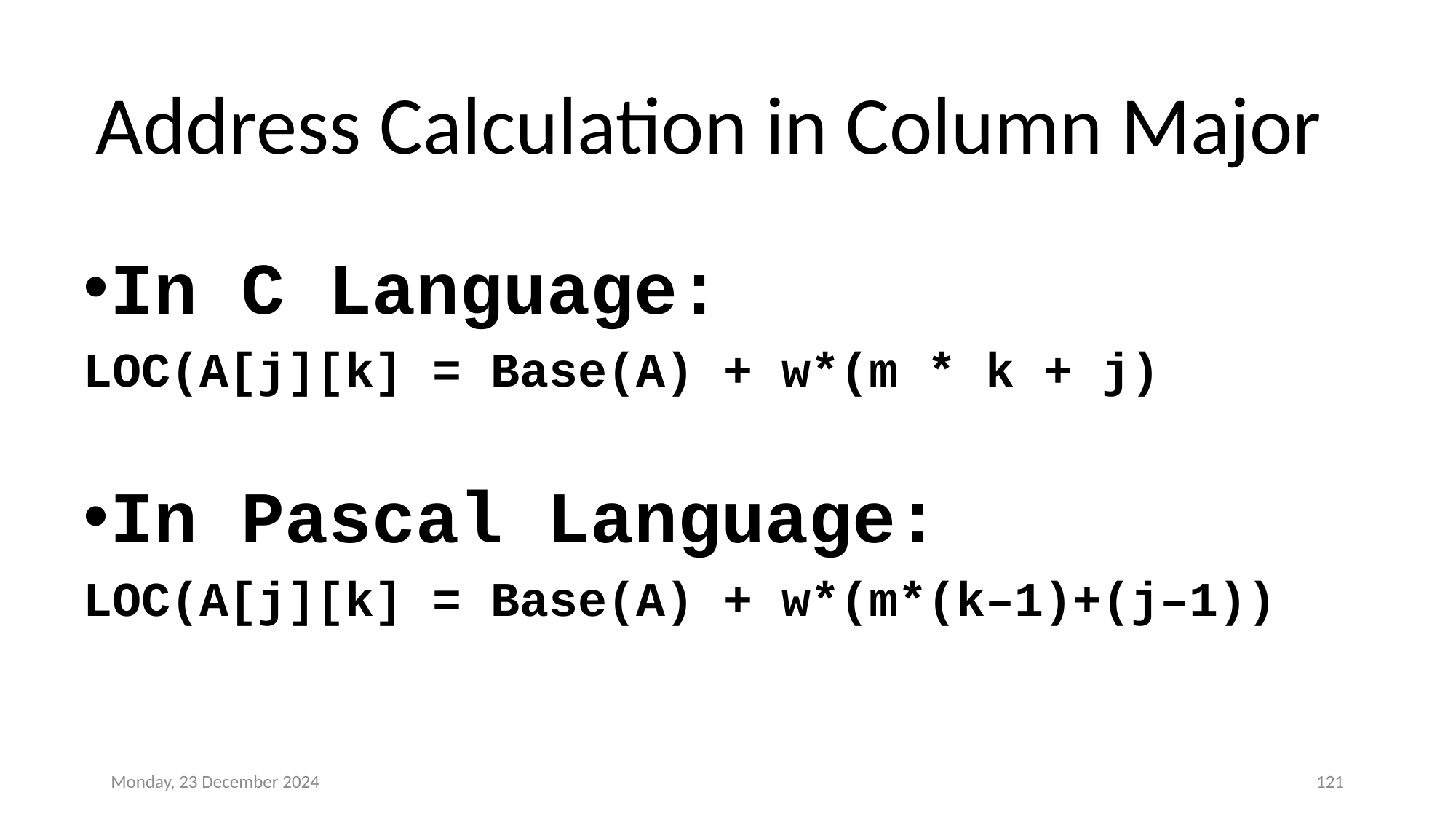

# Address Calculation in Column Major
In C Language:
LOC(A[j][k] = Base(A) + w*(m * k + j)

In Pascal Language:
LOC(A[j][k] = Base(A) + w*(m*(k–1)+(j–1))

Monday, 23 December 2024
121